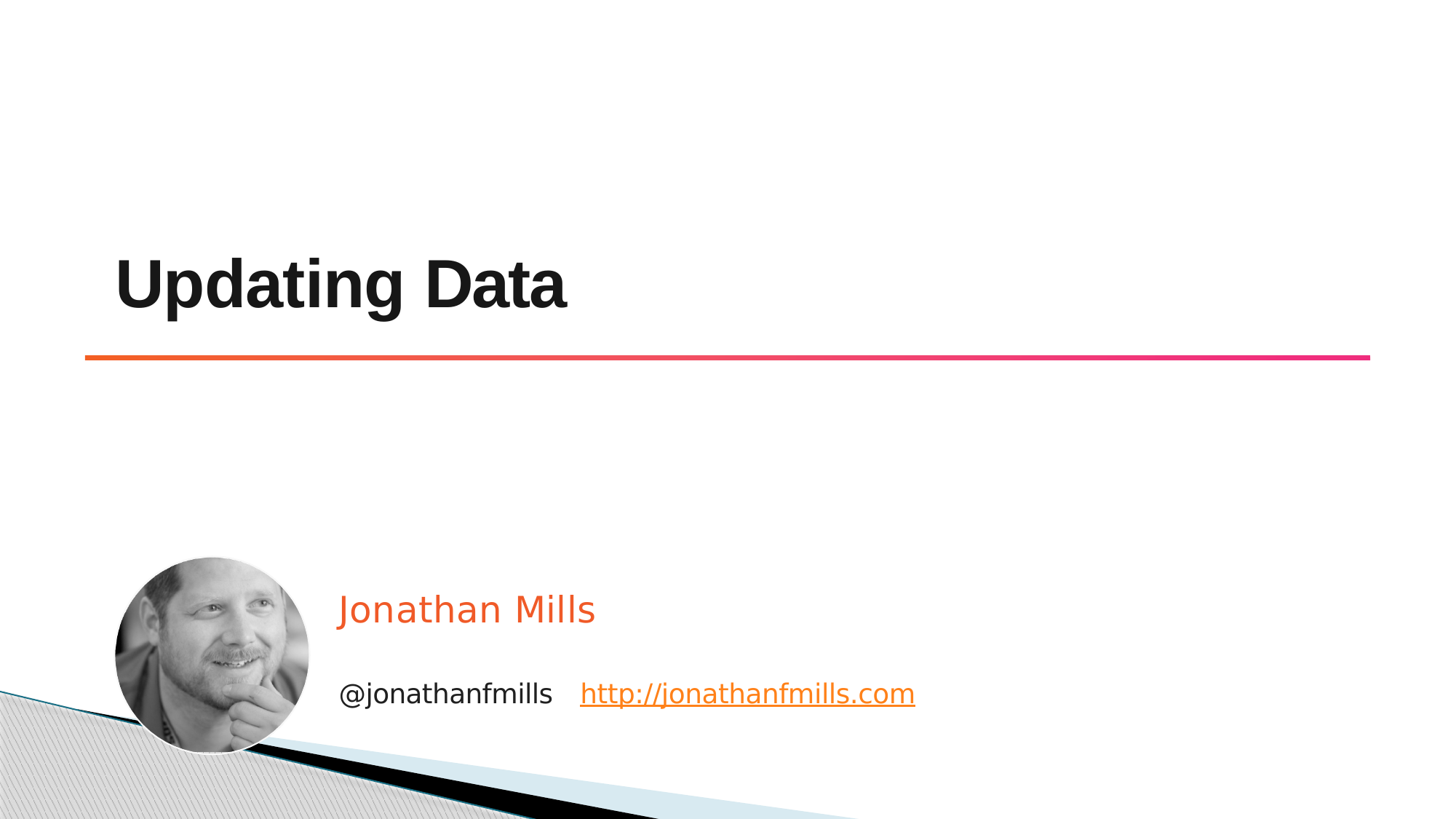

# Updating Data

Jonathan Mills

@jonathanfmills	http://jonathanfmills.com